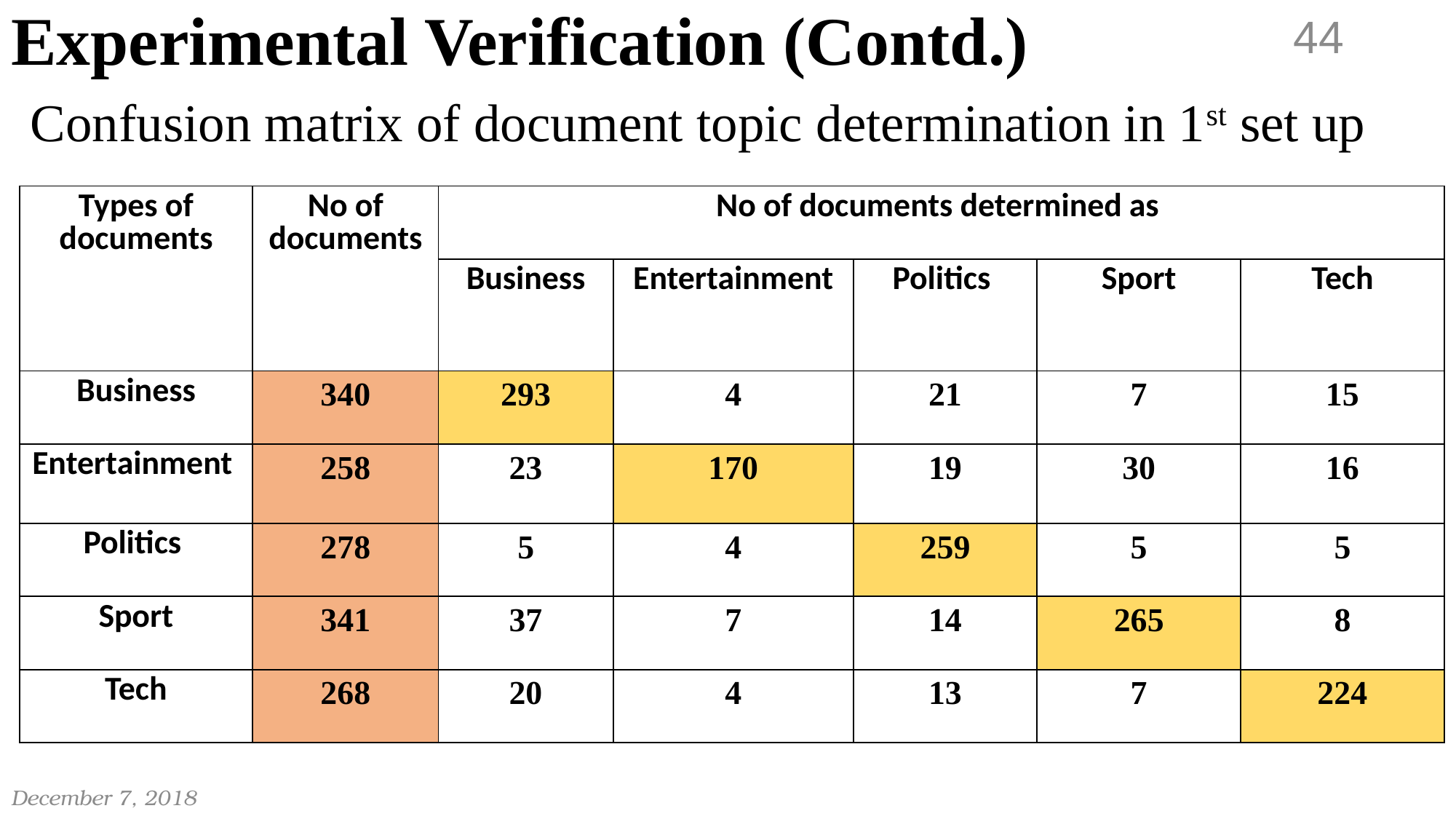

Experimental Verification (Contd.)
44
# Confusion matrix of document topic determination in 1st set up
| Types of documents | No of documents | No of documents determined as |  |  |  |  |
| --- | --- | --- | --- | --- | --- | --- |
|  |  | Business | Entertainment | Politics | Sport | Tech |
| Business | 340 | 293 | 4 | 21 | 7 | 15 |
| Entertainment | 258 | 23 | 170 | 19 | 30 | 16 |
| Politics | 278 | 5 | 4 | 259 | 5 | 5 |
| Sport | 341 | 37 | 7 | 14 | 265 | 8 |
| Tech | 268 | 20 | 4 | 13 | 7 | 224 |
December 7, 2018